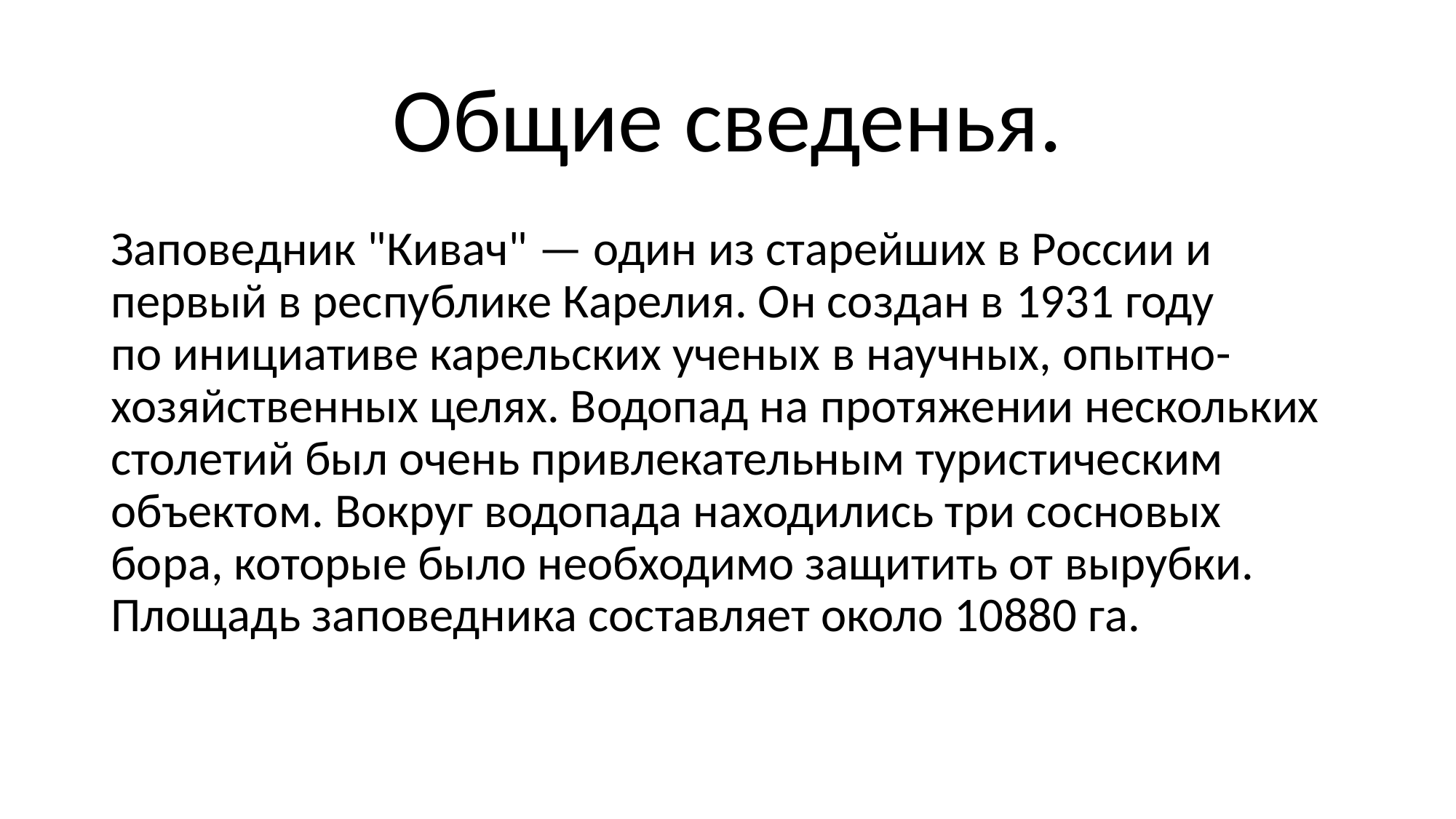

# Общие сведенья.
Заповедник "Кивач" — один из старейших в России и первый в республике Карелия. Он создан в 1931 году по инициативе карельских ученых в научных, опытно-хозяйственных целях. Водопад на протяжении нескольких столетий был очень привлекательным туристическим объектом. Вокруг водопада находились три сосновых бора, которые было необходимо защитить от вырубки. Площадь заповедника составляет около 10880 га.